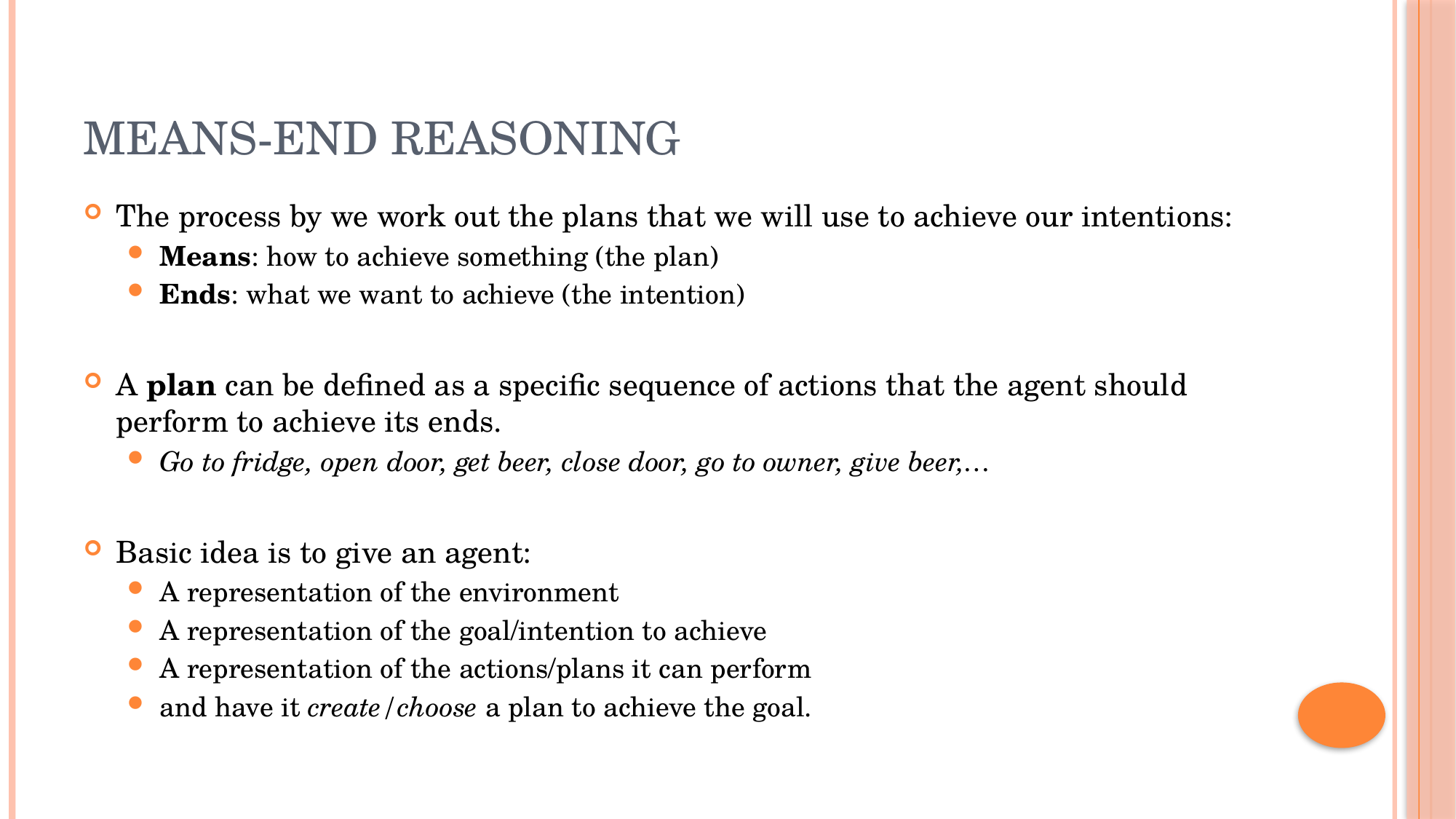

# Means-End Reasoning
The process by we work out the plans that we will use to achieve our intentions:
Means: how to achieve something (the plan)
Ends: what we want to achieve (the intention)

A plan can be defined as a specific sequence of actions that the agent should perform to achieve its ends.
Go to fridge, open door, get beer, close door, go to owner, give beer,…

Basic idea is to give an agent:
A representation of the environment
A representation of the goal/intention to achieve
A representation of the actions/plans it can perform
and have it create/choose a plan to achieve the goal.